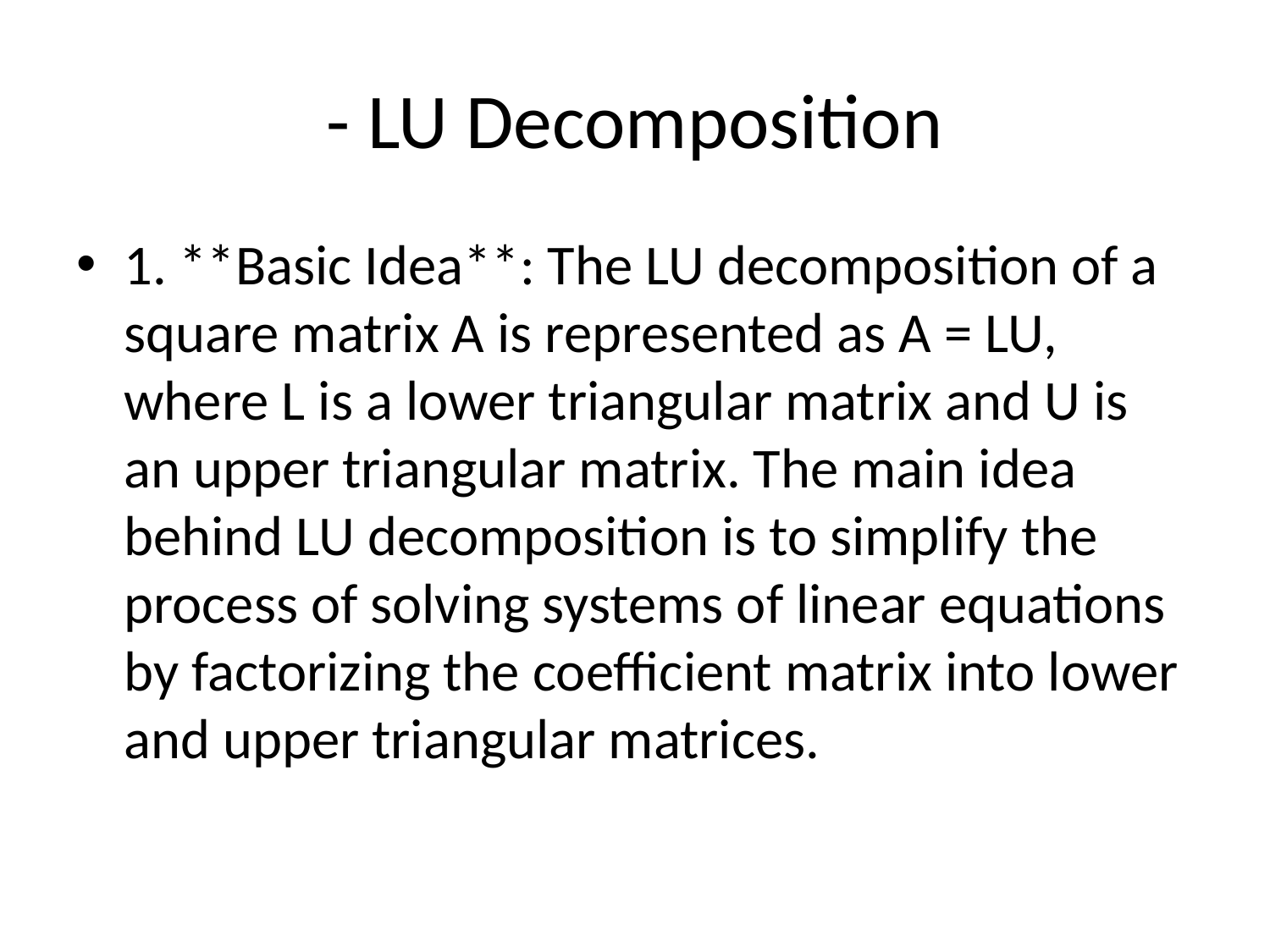

# - LU Decomposition
1. **Basic Idea**: The LU decomposition of a square matrix A is represented as A = LU, where L is a lower triangular matrix and U is an upper triangular matrix. The main idea behind LU decomposition is to simplify the process of solving systems of linear equations by factorizing the coefficient matrix into lower and upper triangular matrices.